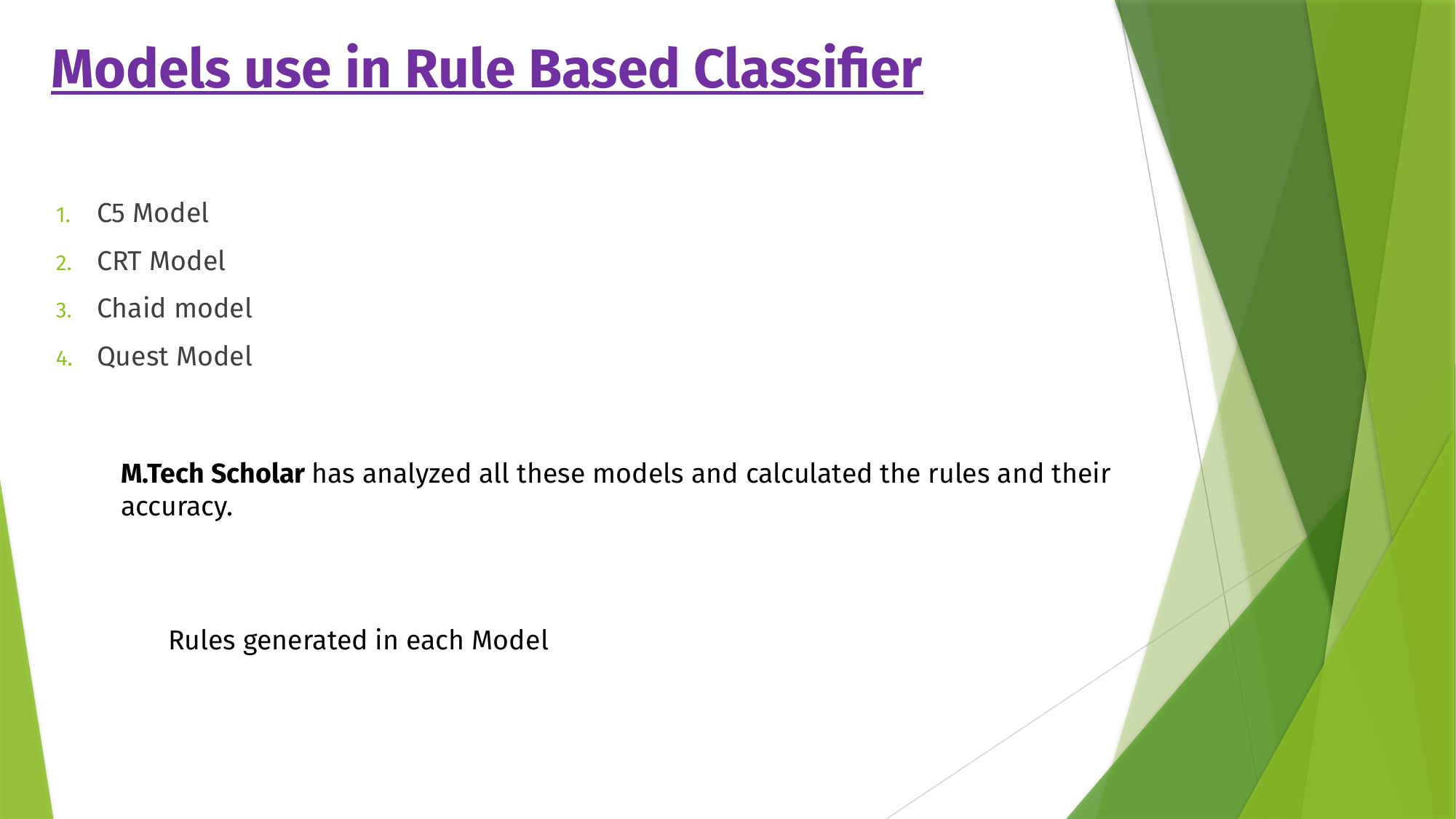

# Models use in Rule Based Classifier
C5 Model
CRT Model
Chaid model
Quest Model
M.Tech Scholar has analyzed all these models and calculated the rules and their accuracy.
Rules generated in each Model